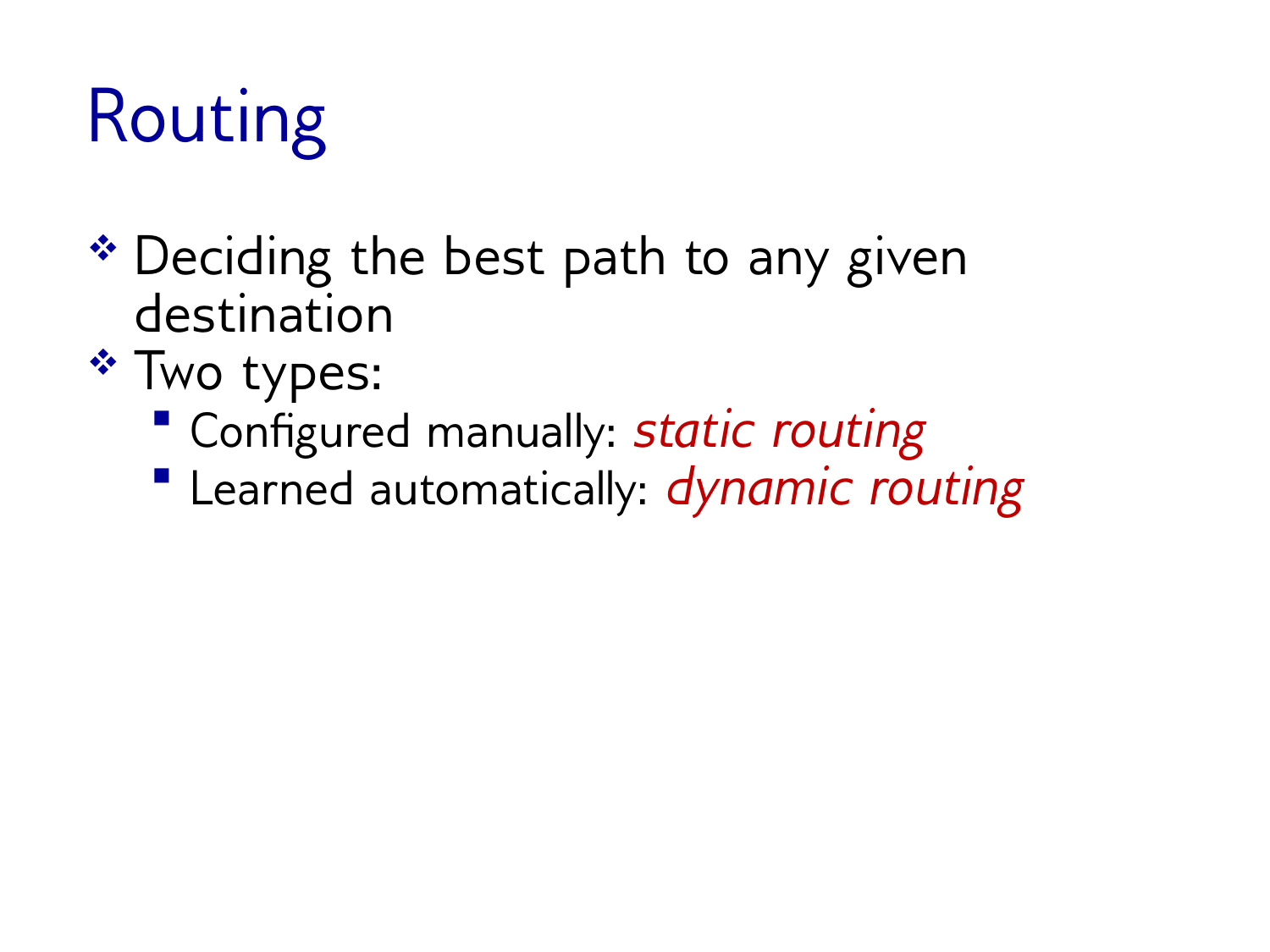

# Routing
Deciding the best path to any given destination
Two types:
Configured manually: static routing
Learned automatically: dynamic routing